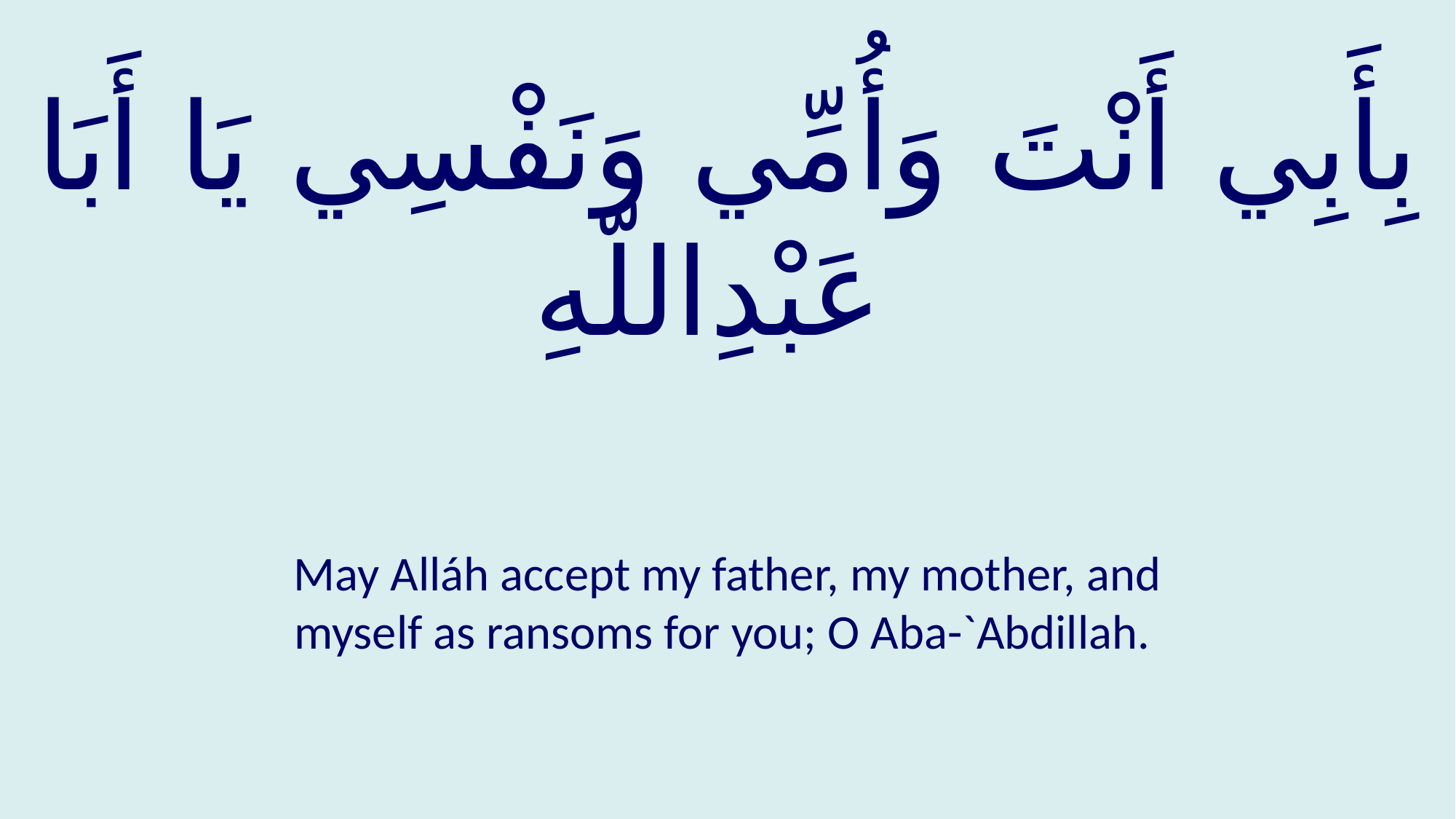

# بِأَبِي أَنْتَ وَأُمِّي وَنَفْسِي يَا أَبَا عَبْدِاللّهِ
May Alláh accept my father, my mother, and myself as ransoms for you; O Aba-`Abdillah.